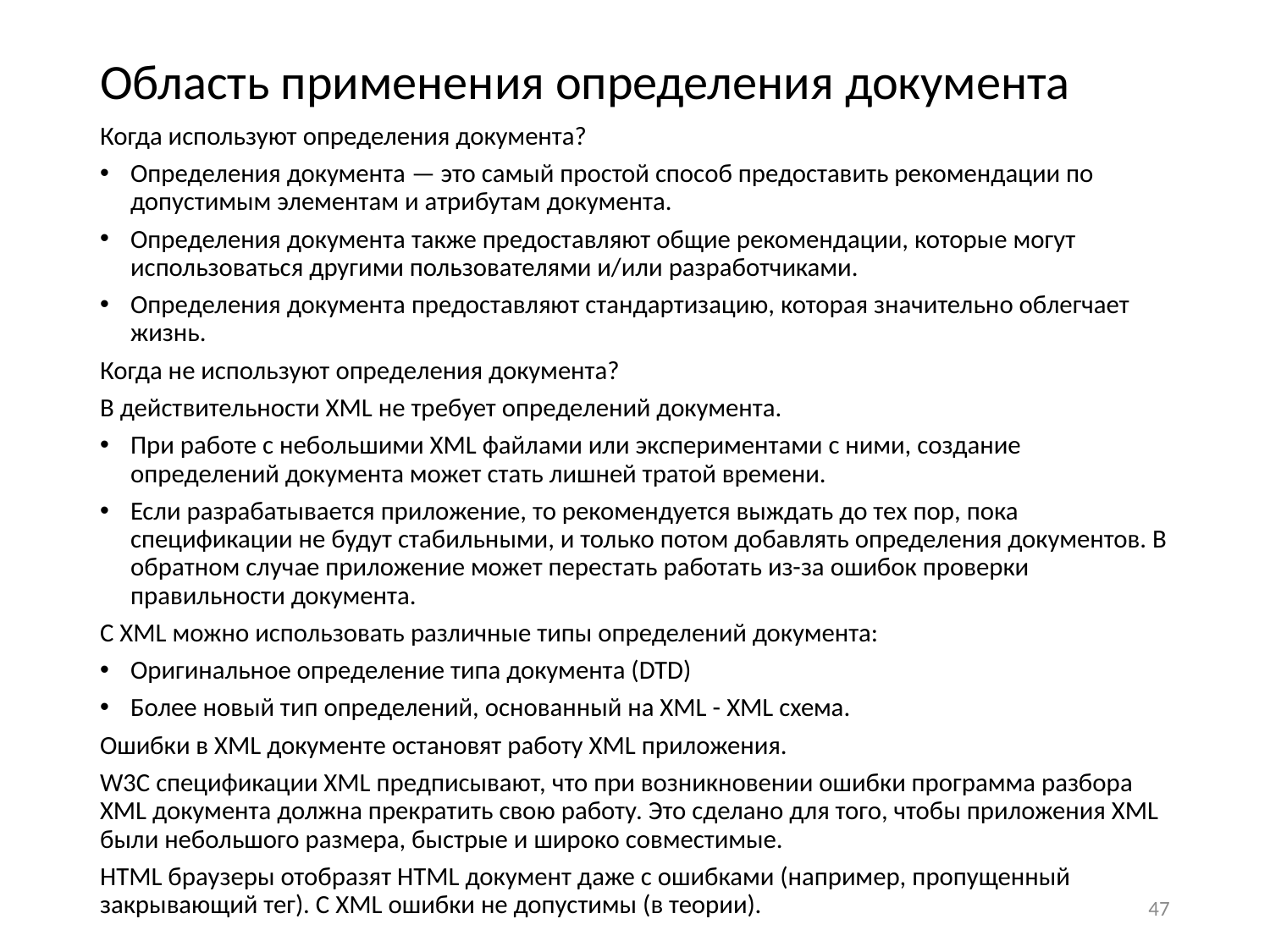

# Область применения определения документа
Когда используют определения документа?
Определения документа — это самый простой способ предоставить рекомендации по допустимым элементам и атрибутам документа.
Определения документа также предоставляют общие рекомендации, которые могут использоваться другими пользователями и/или разработчиками.
Определения документа предоставляют стандартизацию, которая значительно облегчает жизнь.
Когда не используют определения документа?
В действительности XML не требует определений документа.
При работе с небольшими XML файлами или экспериментами с ними, создание определений документа может стать лишней тратой времени.
Если разрабатывается приложение, то рекомендуется выждать до тех пор, пока спецификации не будут стабильными, и только потом добавлять определения документов. В обратном случае приложение может перестать работать из-за ошибок проверки правильности документа.
С XML можно использовать различные типы определений документа:
Оригинальное определение типа документа (DTD)
Более новый тип определений, основанный на XML - XML схема.
Ошибки в XML документе остановят работу XML приложения.
W3C спецификации XML предписывают, что при возникновении ошибки программа разбора XML документа должна прекратить свою работу. Это сделано для того, чтобы приложения XML были небольшого размера, быстрые и широко совместимые.
HTML браузеры отобразят HTML документ даже с ошибками (например, пропущенный закрывающий тег). С XML ошибки не допустимы (в теории).

47